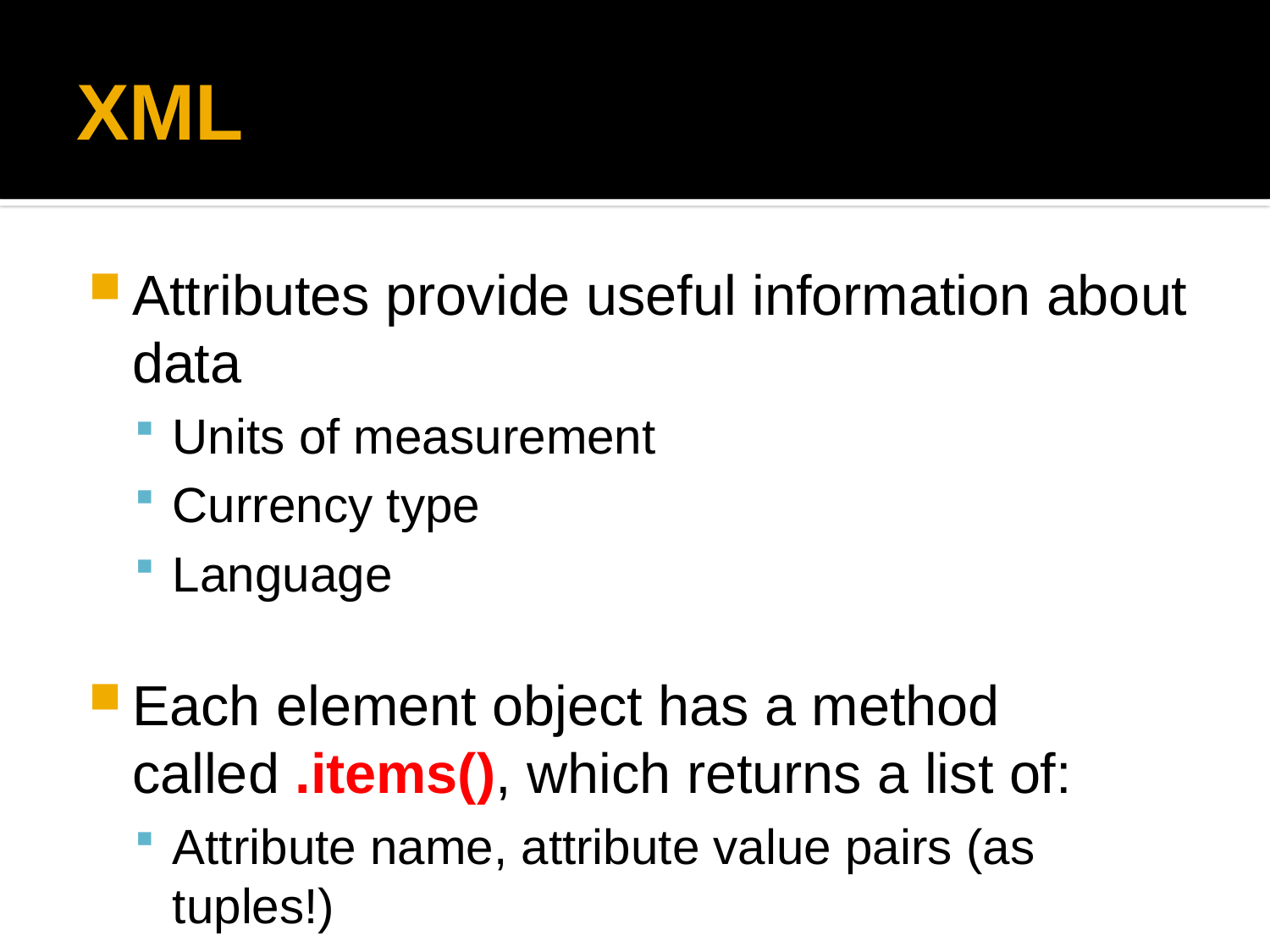

# XML
Attributes provide useful information about data
Units of measurement
Currency type
Language

Each element object has a method called .items(), which returns a list of:
Attribute name, attribute value pairs (as tuples!)